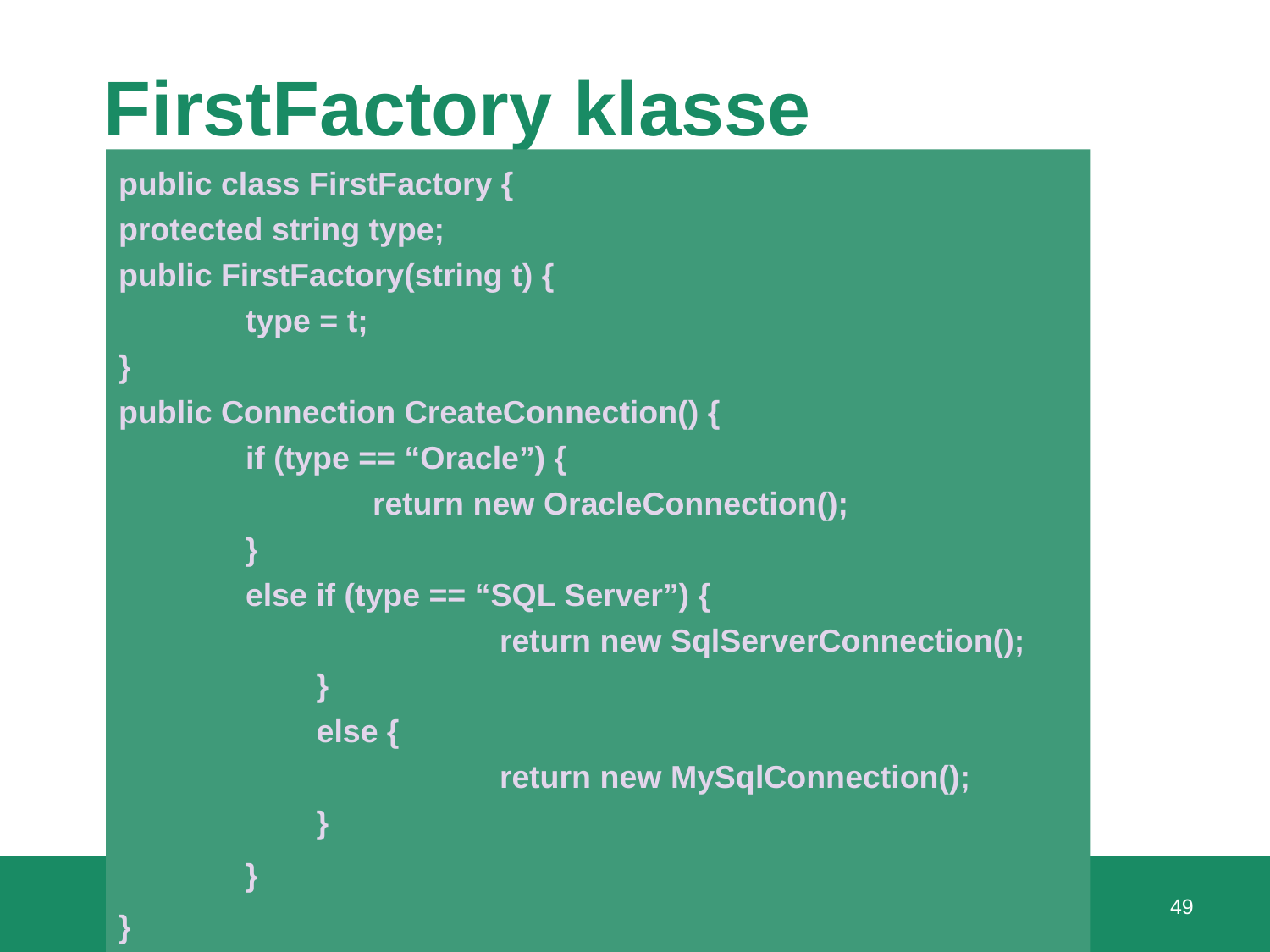

# FirstFactory klasse
public class FirstFactory {
protected string type;
public FirstFactory(string t) {
	type = t;
}
public Connection CreateConnection() {
	if (type == “Oracle”) {
		return new OracleConnection();
	}
	else if (type == “SQL Server”) {
			return new SqlServerConnection();
	        }
	        else {
			return new MySqlConnection();
	        }
	}
}
49